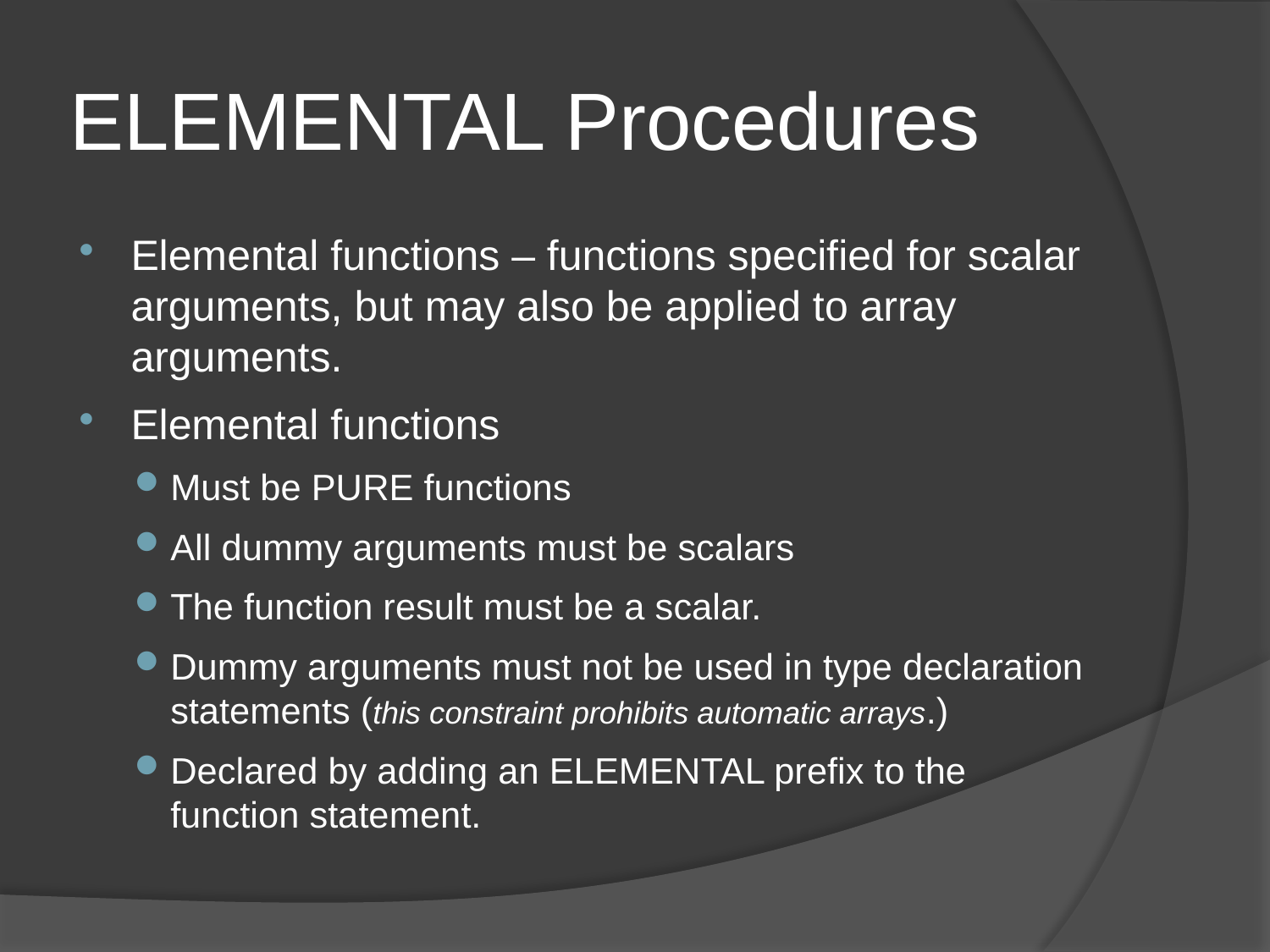

# ELEMENTAL Procedures
Elemental functions – functions specified for scalar arguments, but may also be applied to array arguments.
Elemental functions
Must be PURE functions
All dummy arguments must be scalars
The function result must be a scalar.
Dummy arguments must not be used in type declaration statements (this constraint prohibits automatic arrays.)
Declared by adding an ELEMENTAL prefix to the function statement.